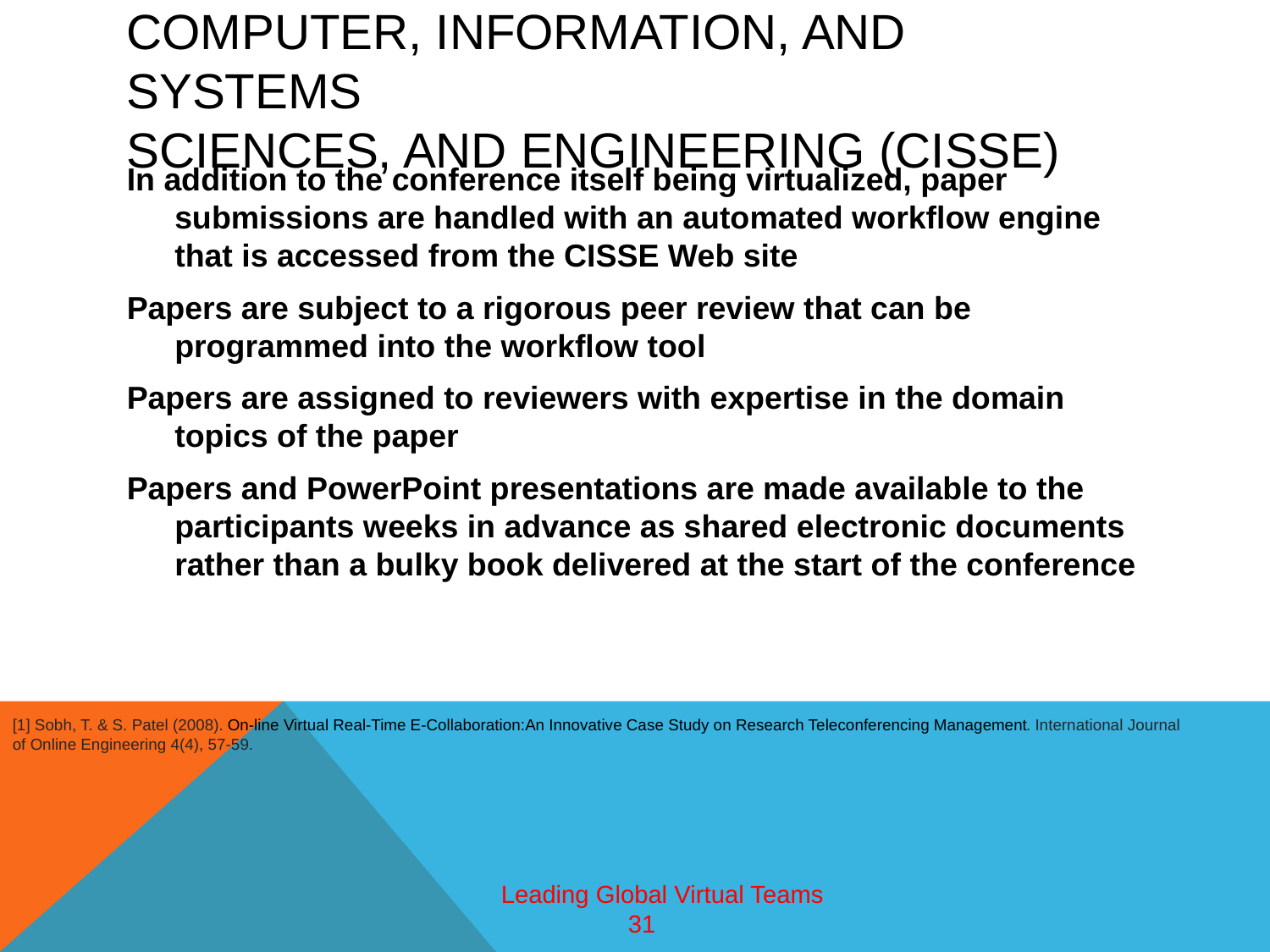

# Computer, Information, and Systems Sciences, and Engineering (CISSE)
In addition to the conference itself being virtualized, paper submissions are handled with an automated workflow engine that is accessed from the CISSE Web site
Papers are subject to a rigorous peer review that can be programmed into the workflow tool
Papers are assigned to reviewers with expertise in the domain topics of the paper
Papers and PowerPoint presentations are made available to the participants weeks in advance as shared electronic documents rather than a bulky book delivered at the start of the conference
[1] Sobh, T. & S. Patel (2008). On-line Virtual Real-Time E-Collaboration:An Innovative Case Study on Research Teleconferencing Management. International Journal of Online Engineering 4(4), 57-59.